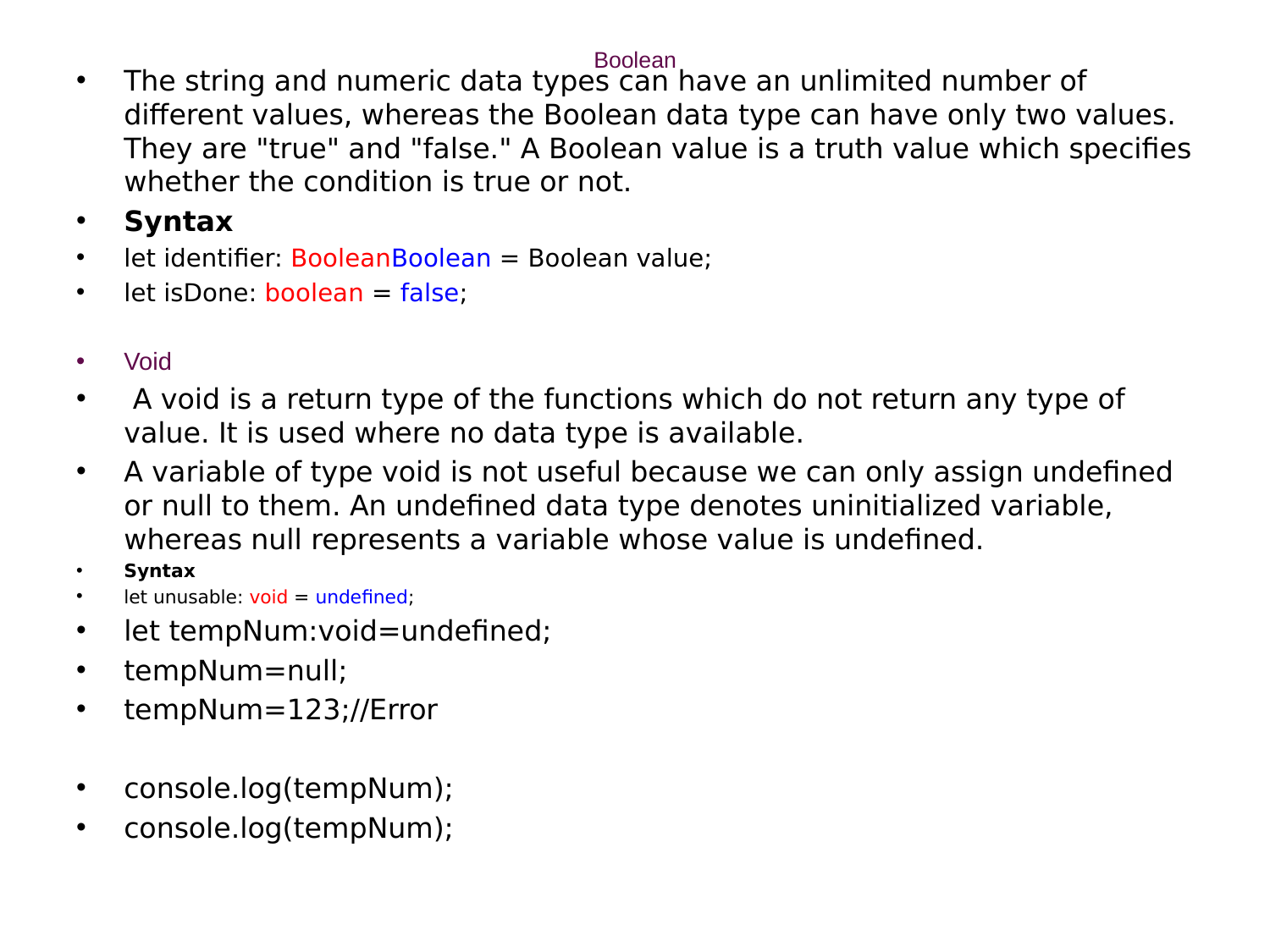

# Boolean
The string and numeric data types can have an unlimited number of different values, whereas the Boolean data type can have only two values. They are "true" and "false." A Boolean value is a truth value which specifies whether the condition is true or not.
Syntax
let identifier: BooleanBoolean = Boolean value;
let isDone: boolean = false;

Void
 A void is a return type of the functions which do not return any type of value. It is used where no data type is available.
A variable of type void is not useful because we can only assign undefined or null to them. An undefined data type denotes uninitialized variable, whereas null represents a variable whose value is undefined.
Syntax
let unusable: void = undefined;
let tempNum:void=undefined;
tempNum=null;
tempNum=123;//Error

console.log(tempNum);
console.log(tempNum);